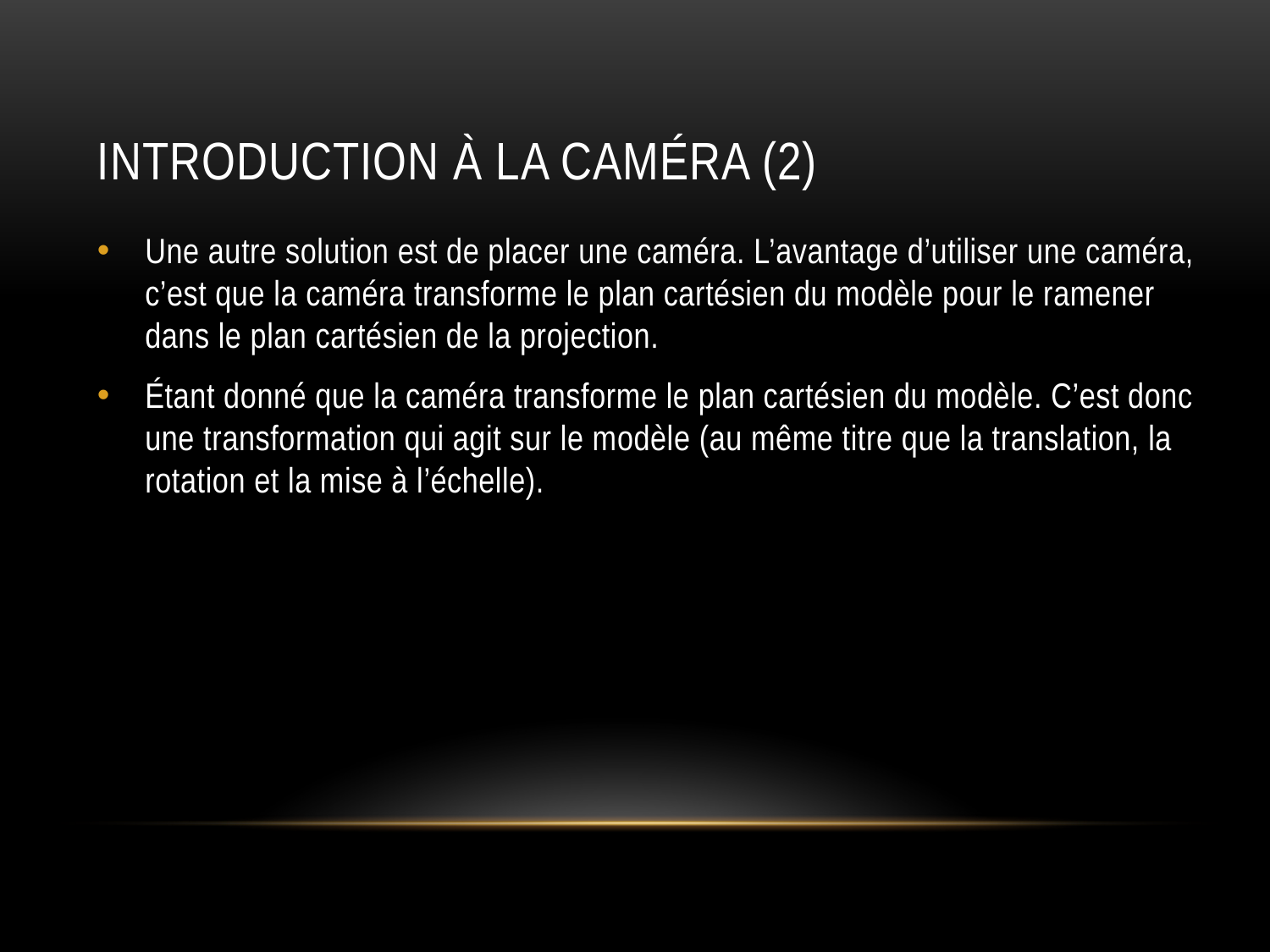

# Introduction à La caméra (2)
Une autre solution est de placer une caméra. L’avantage d’utiliser une caméra, c’est que la caméra transforme le plan cartésien du modèle pour le ramener dans le plan cartésien de la projection.
Étant donné que la caméra transforme le plan cartésien du modèle. C’est donc une transformation qui agit sur le modèle (au même titre que la translation, la rotation et la mise à l’échelle).